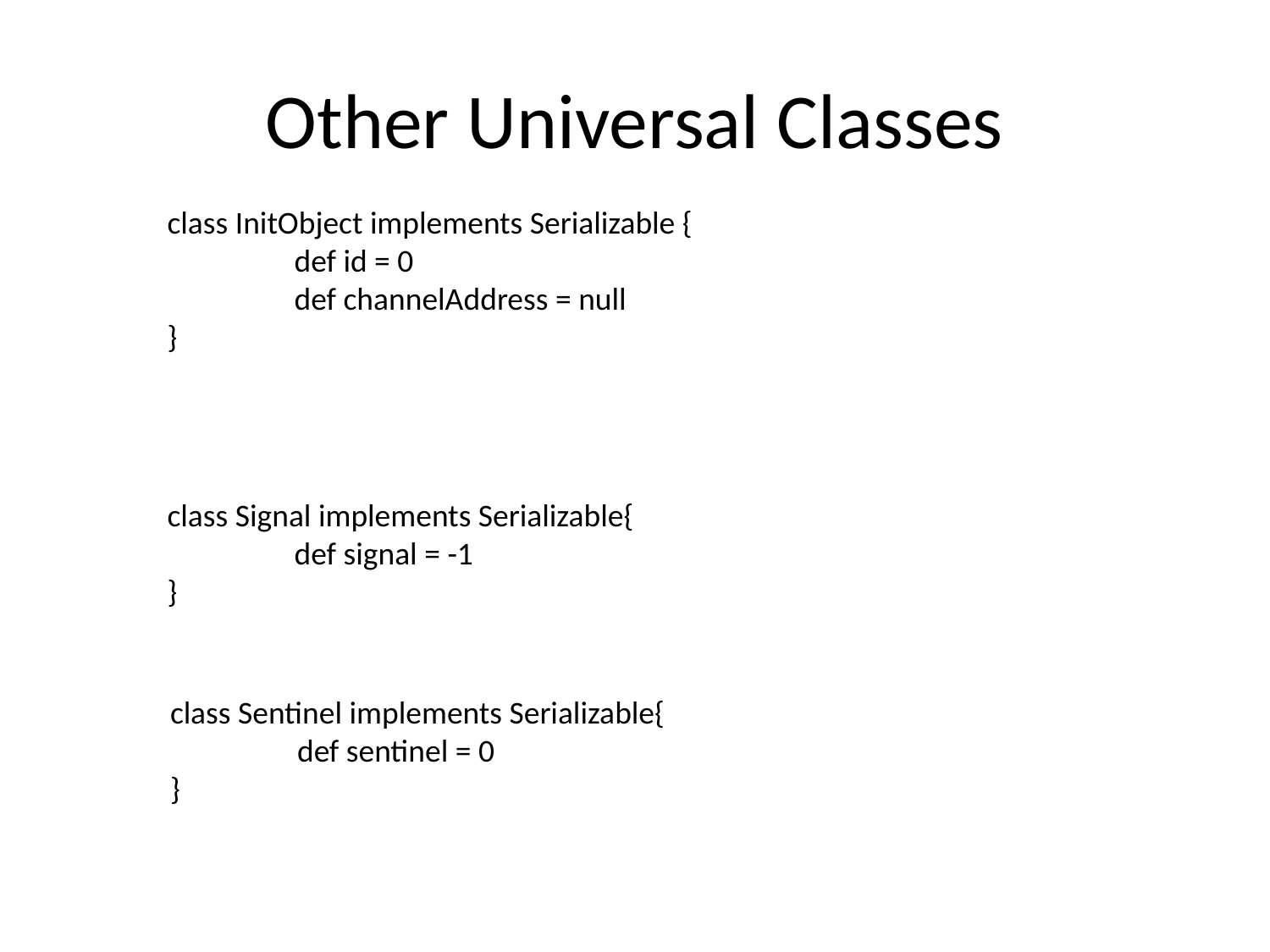

# Other Universal Classes
class InitObject implements Serializable {
	def id = 0
	def channelAddress = null
}
class Signal implements Serializable{
	def signal = -1
}
class Sentinel implements Serializable{
	def sentinel = 0
}